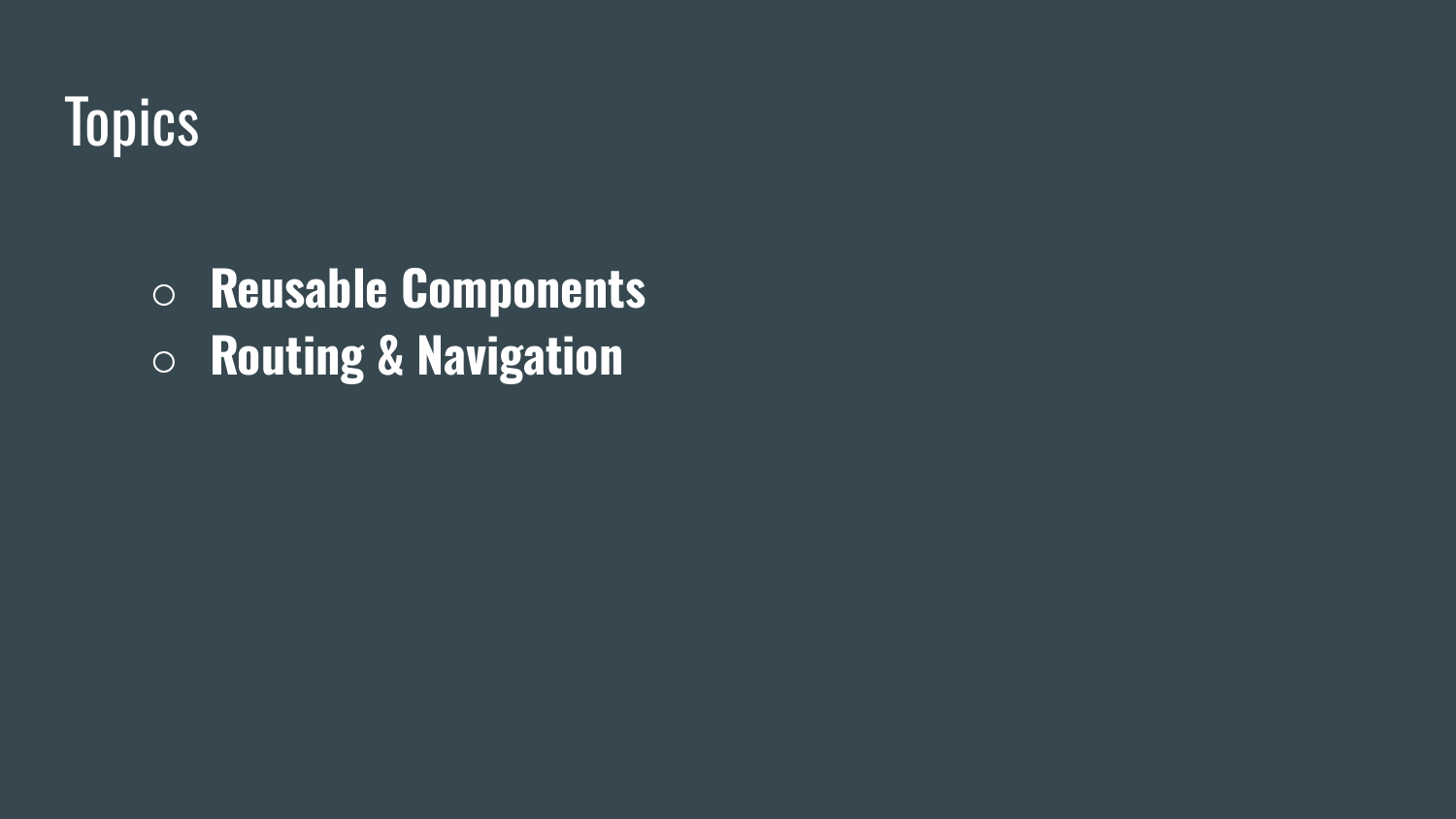

# Topics

Reusable Components
Routing & Navigation